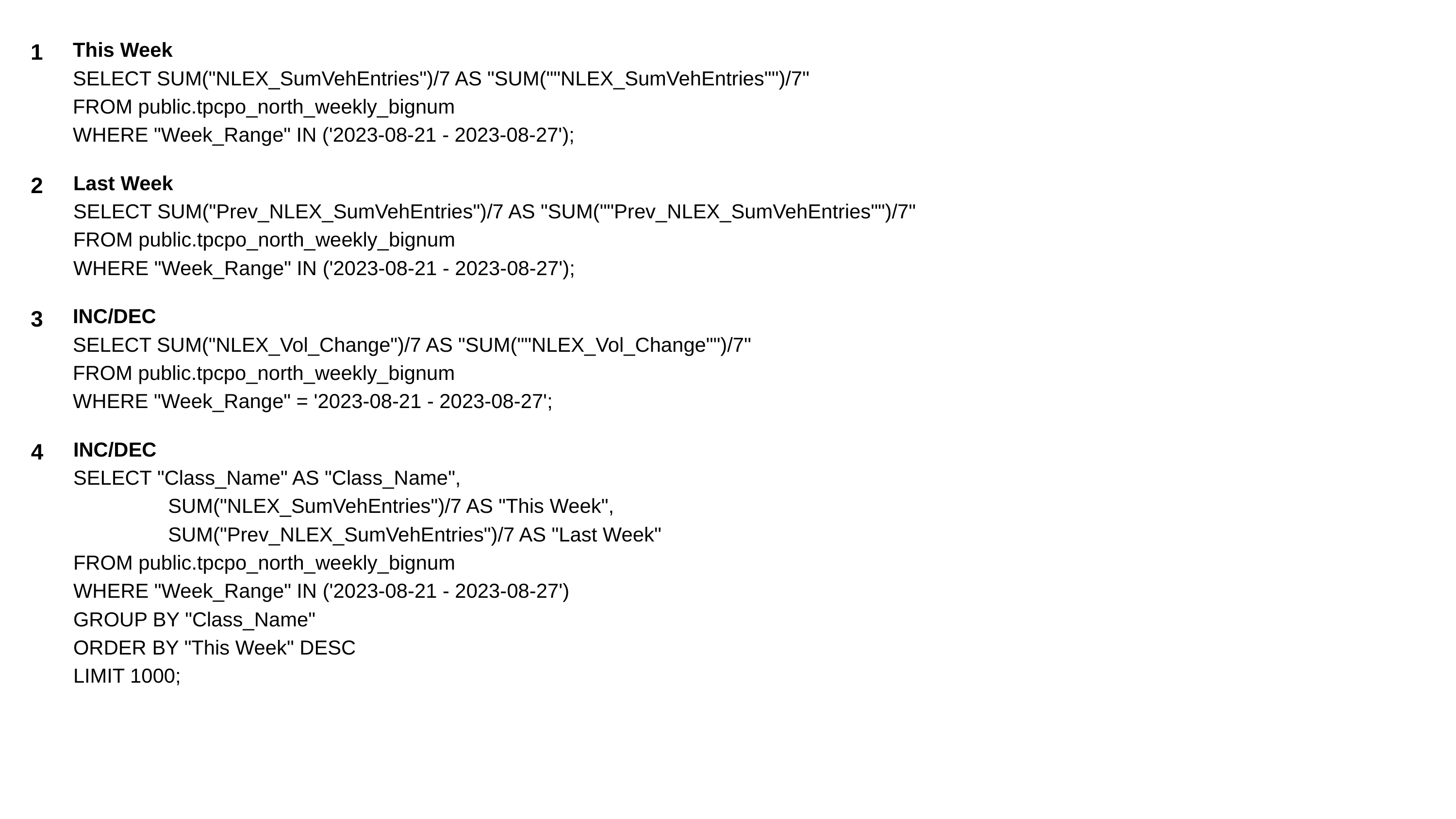

This Week
SELECT SUM("NLEX_SumVehEntries")/7 AS "SUM(""NLEX_SumVehEntries"")/7"
FROM public.tpcpo_north_weekly_bignum
WHERE "Week_Range" IN ('2023-08-21 - 2023-08-27');
1
Last Week
SELECT SUM("Prev_NLEX_SumVehEntries")/7 AS "SUM(""Prev_NLEX_SumVehEntries"")/7"
FROM public.tpcpo_north_weekly_bignum
WHERE "Week_Range" IN ('2023-08-21 - 2023-08-27');
2
INC/DEC
SELECT SUM("NLEX_Vol_Change")/7 AS "SUM(""NLEX_Vol_Change"")/7"
FROM public.tpcpo_north_weekly_bignum
WHERE "Week_Range" = '2023-08-21 - 2023-08-27';
3
INC/DEC
SELECT "Class_Name" AS "Class_Name",
                 SUM("NLEX_SumVehEntries")/7 AS "This Week",
                 SUM("Prev_NLEX_SumVehEntries")/7 AS "Last Week"
FROM public.tpcpo_north_weekly_bignum
WHERE "Week_Range" IN ('2023-08-21 - 2023-08-27')
GROUP BY "Class_Name"
ORDER BY "This Week" DESC
LIMIT 1000;
4